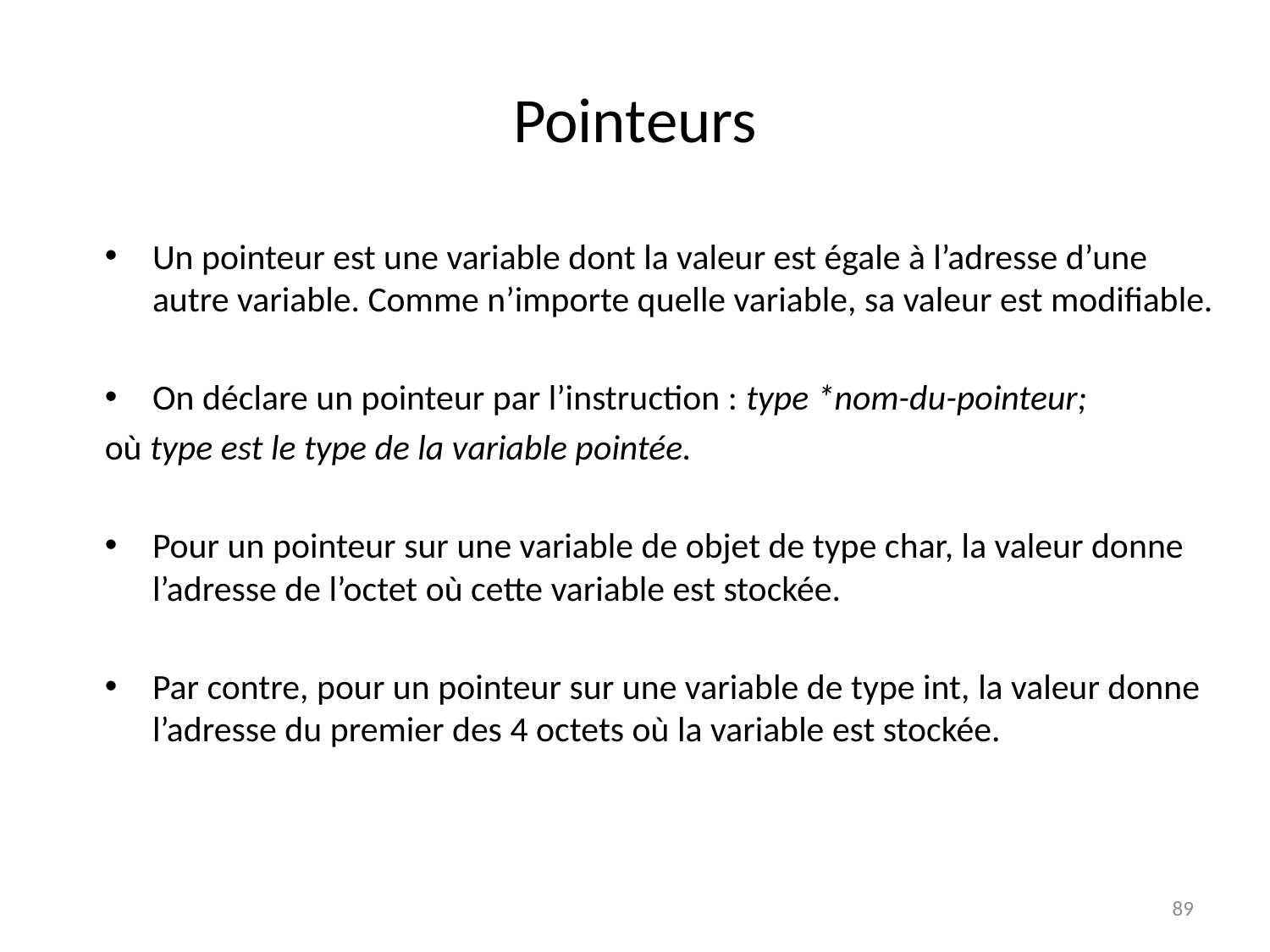

# Pointeurs
Un pointeur est une variable dont la valeur est égale à l’adresse d’une autre variable. Comme n’importe quelle variable, sa valeur est modifiable.

On déclare un pointeur par l’instruction : type *nom-du-pointeur;
où type est le type de la variable pointée.

Pour un pointeur sur une variable de objet de type char, la valeur donne l’adresse de l’octet où cette variable est stockée.

Par contre, pour un pointeur sur une variable de type int, la valeur donne l’adresse du premier des 4 octets où la variable est stockée.

89